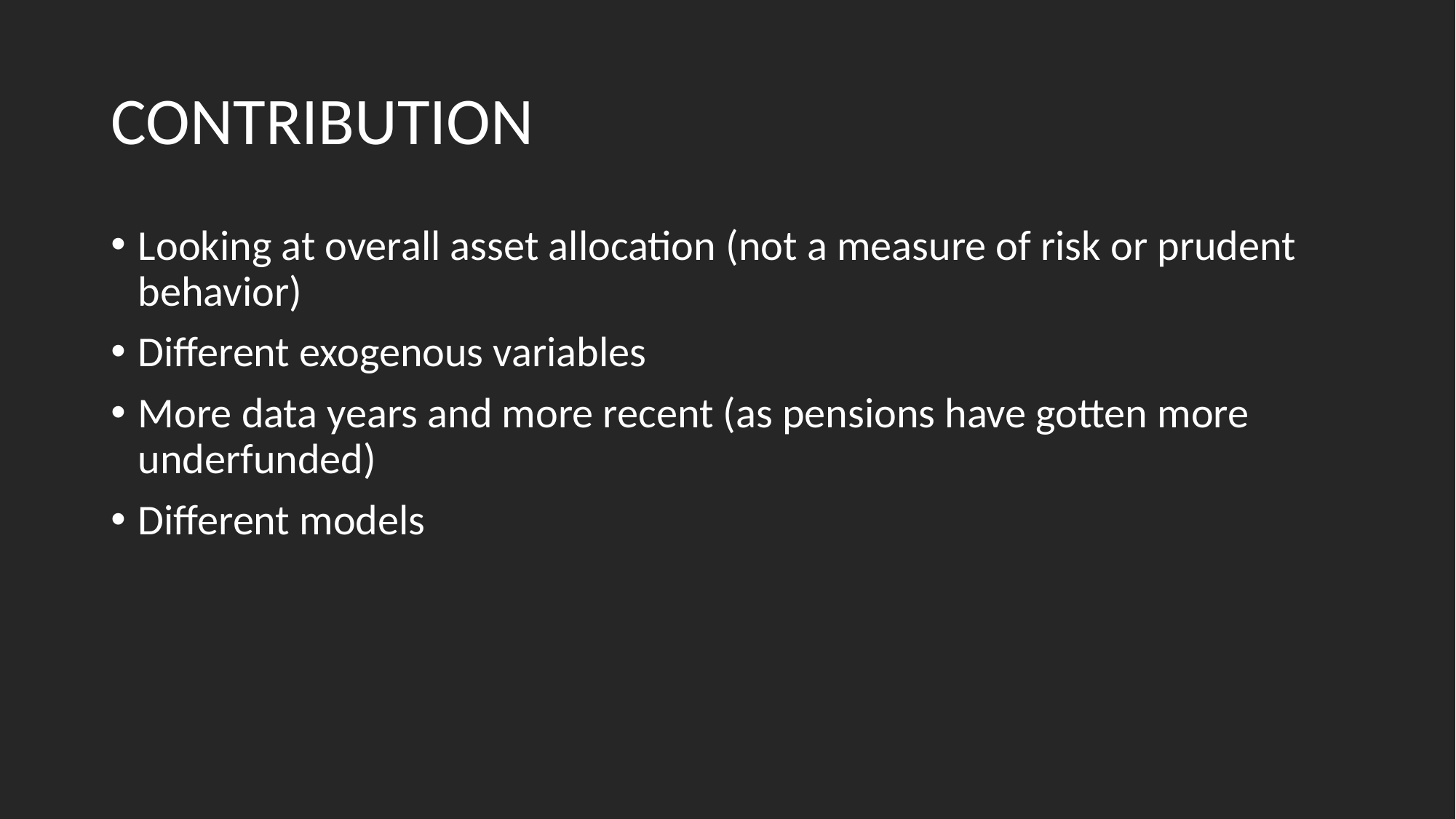

# CONTRIBUTION
Looking at overall asset allocation (not a measure of risk or prudent behavior)
Different exogenous variables
More data years and more recent (as pensions have gotten more underfunded)
Different models